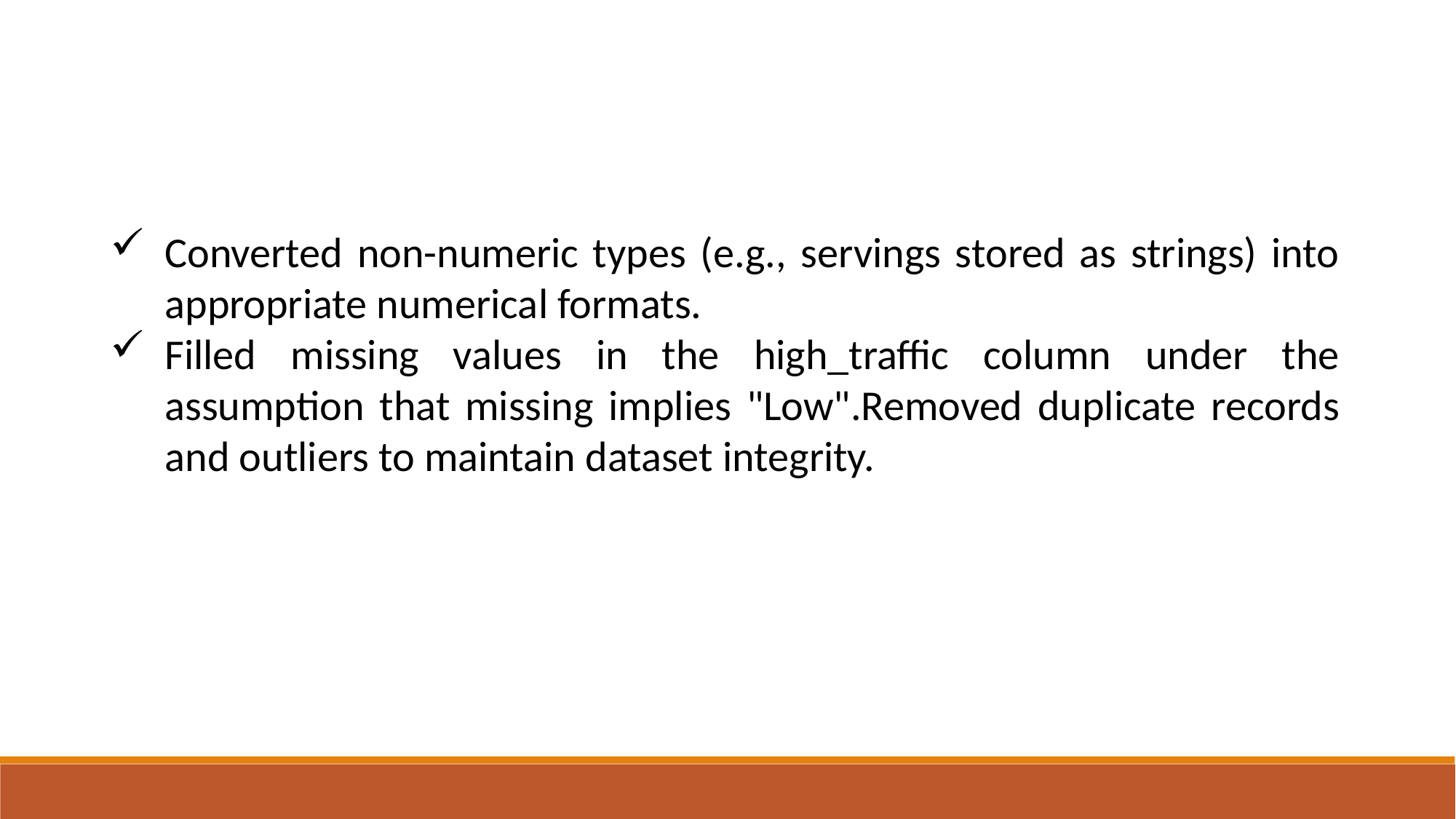

Converted non-numeric types (e.g., servings stored as strings) into appropriate numerical formats.
Filled missing values in the high_traffic column under the assumption that missing implies "Low".Removed duplicate records and outliers to maintain dataset integrity.